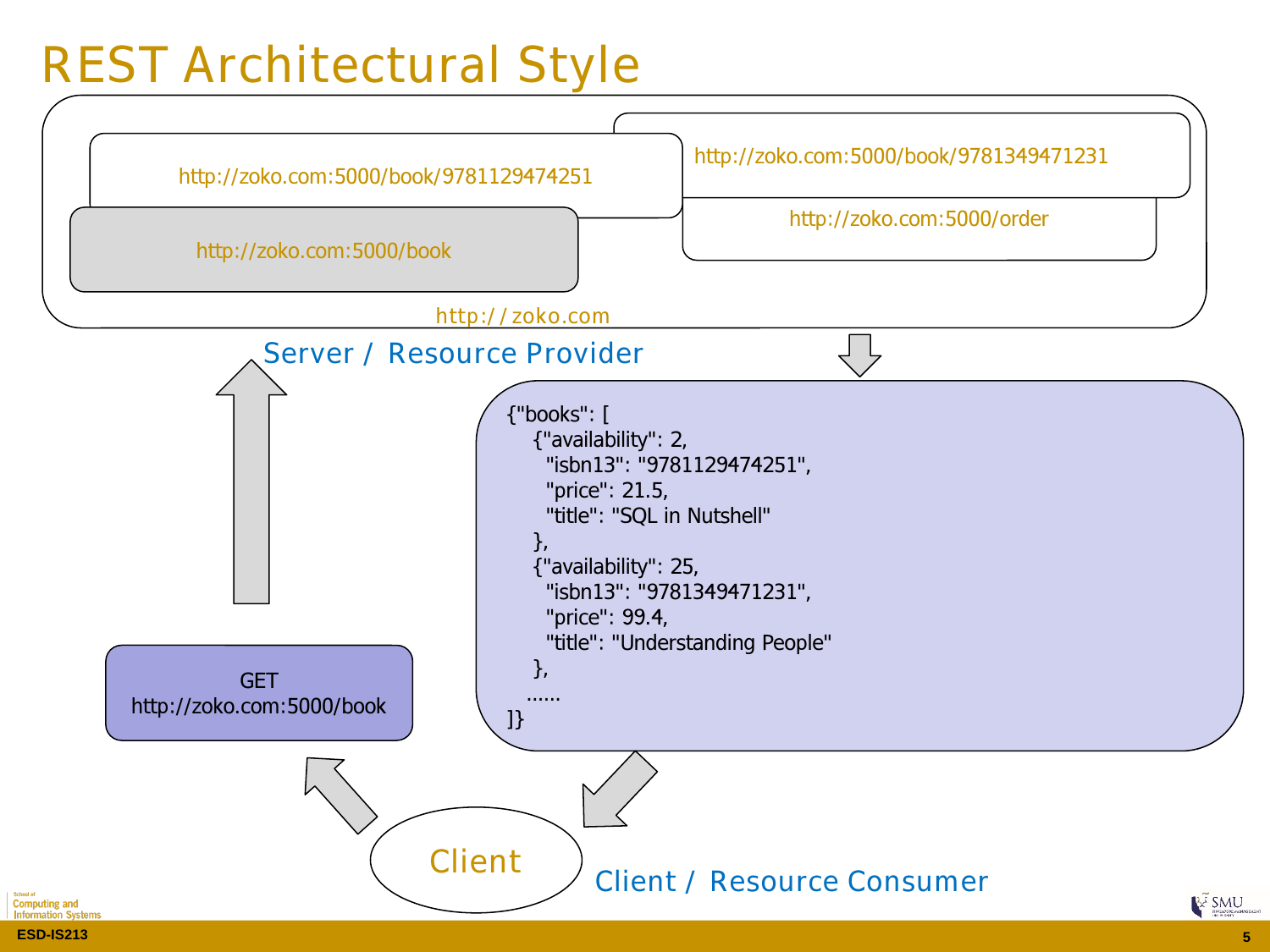

# REST Architectural Style

http://zoko.com:5000/book/9781349471231
http://zoko.com:5000/book/9781129474251
http://zoko.com:5000/order

http://zoko.com:5000/book

http://zoko.com
Server / Resource Provider

{"books": [
    {"availability": 2,
      "isbn13": "9781129474251",
      "price": 21.5,
      "title": "SQL in Nutshell"
    },
    {"availability": 25,
      "isbn13": "9781349471231",
      "price": 99.4,
      "title": "Understanding People"
    },
   ……
]}
GET http://zoko.com:5000/book

Client
Client / Resource Consumer
5